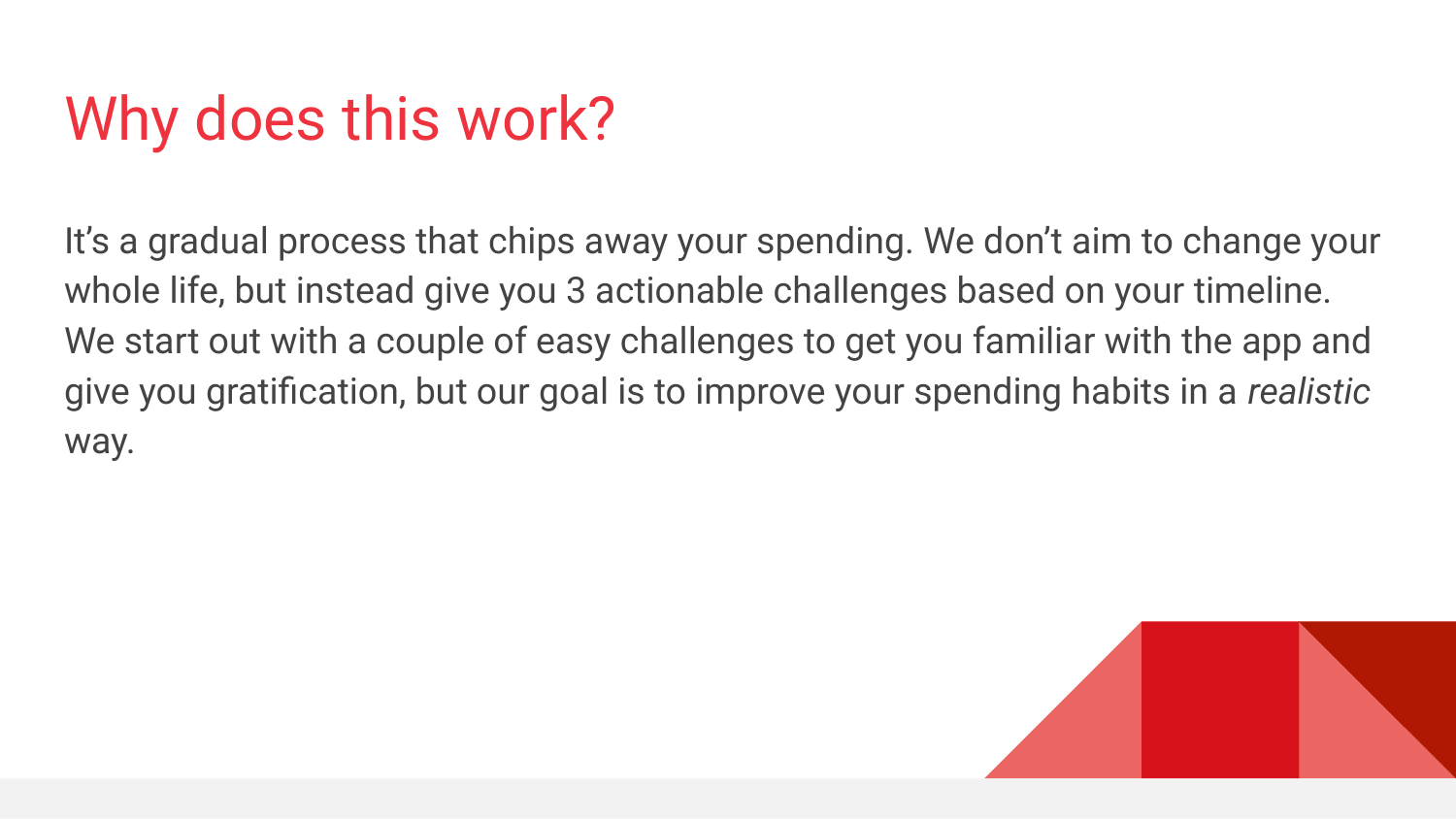

# Why does this work?
It’s a gradual process that chips away your spending. We don’t aim to change your whole life, but instead give you 3 actionable challenges based on your timeline. We start out with a couple of easy challenges to get you familiar with the app and give you gratification, but our goal is to improve your spending habits in a realistic way.